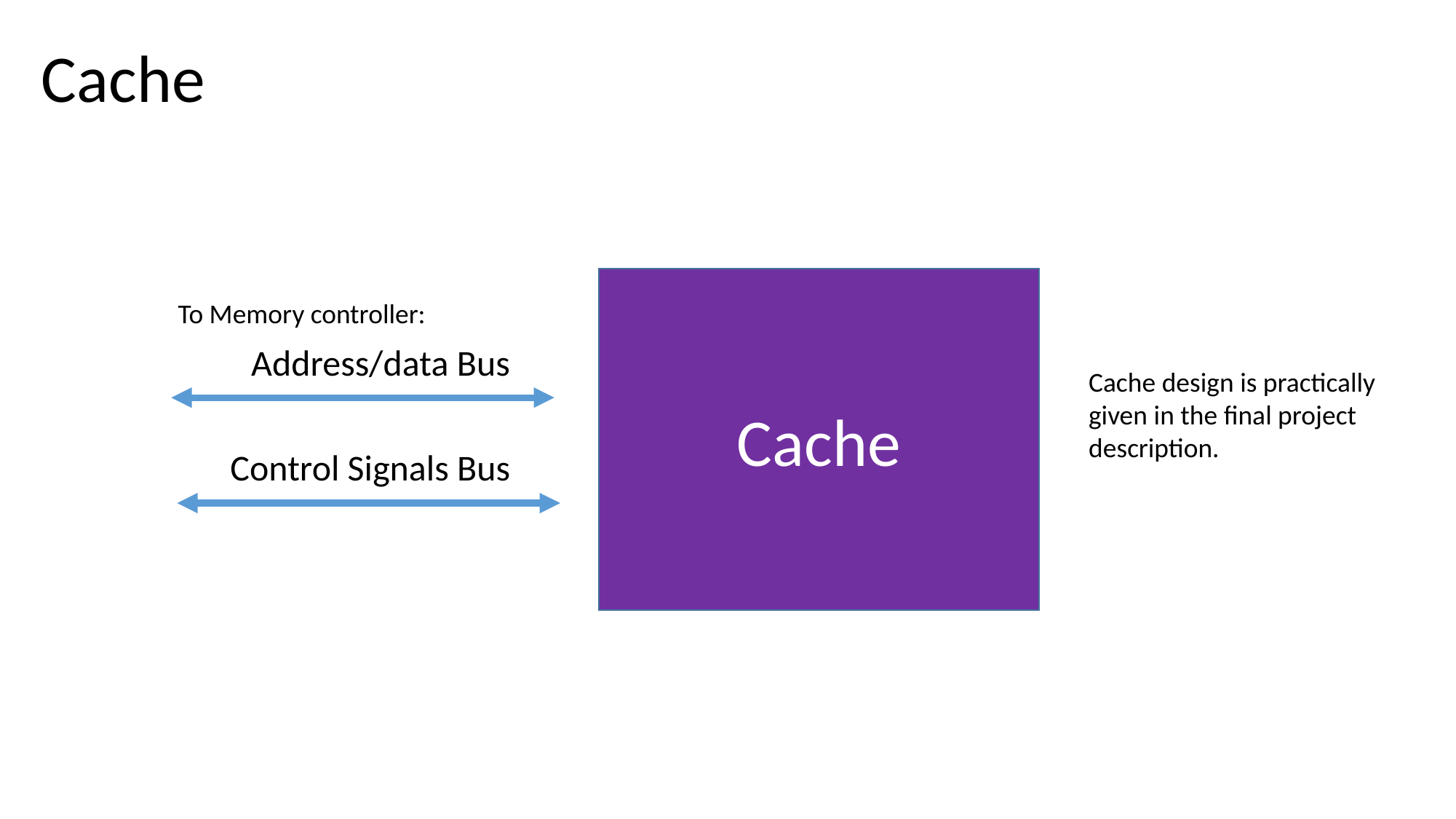

# Cache
Cache
To Memory controller:
Address/data Bus
Cache design is practically given in the final project description.
Control Signals Bus